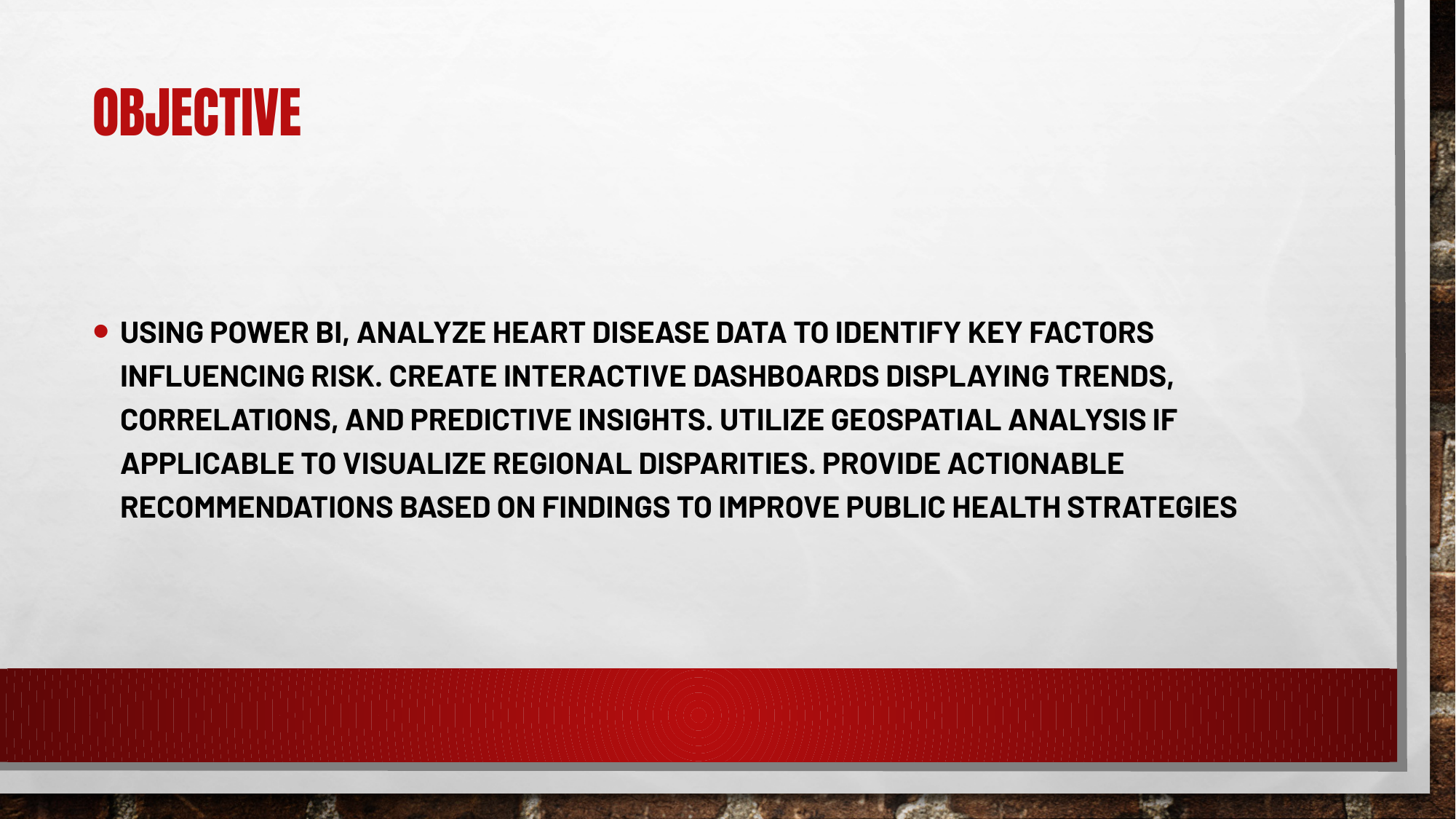

# OBJECTIVE
Using Power BI, analyze heart disease data to identify key factors influencing risk. Create interactive dashboards displaying trends, correlations, and predictive insights. Utilize geospatial analysis if applicable to visualize regional disparities. Provide actionable recommendations based on findings to improve public health strategies